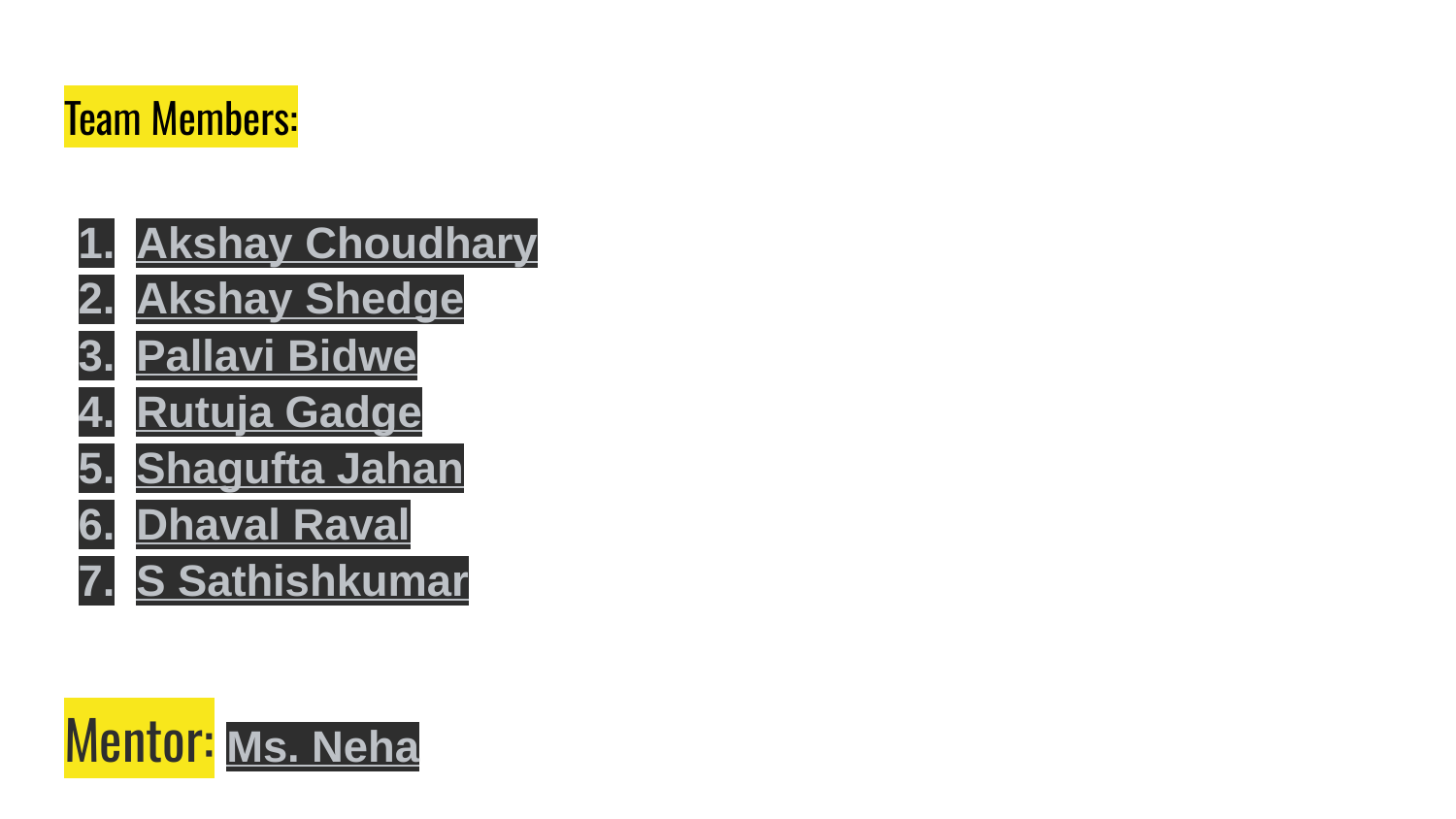

# Team Members:
Akshay Choudhary
Akshay Shedge
Pallavi Bidwe
Rutuja Gadge
Shagufta Jahan
Dhaval Raval
S Sathishkumar

Mentor: Ms. Neha